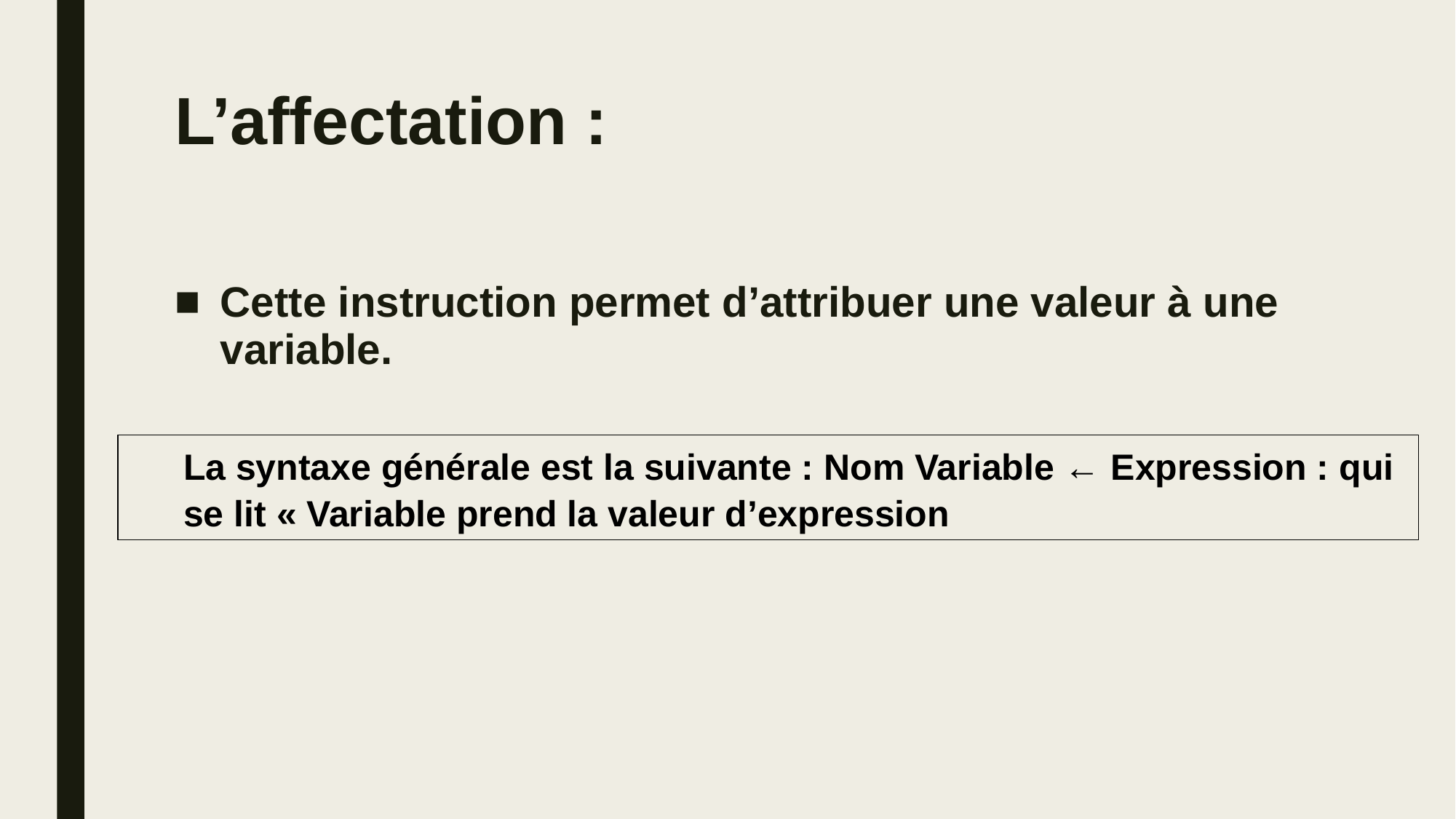

# L’affectation :
Cette instruction permet d’attribuer une valeur à une variable.

La syntaxe générale est la suivante : Nom Variable ← Expression : qui se lit « Variable prend la valeur d’expression